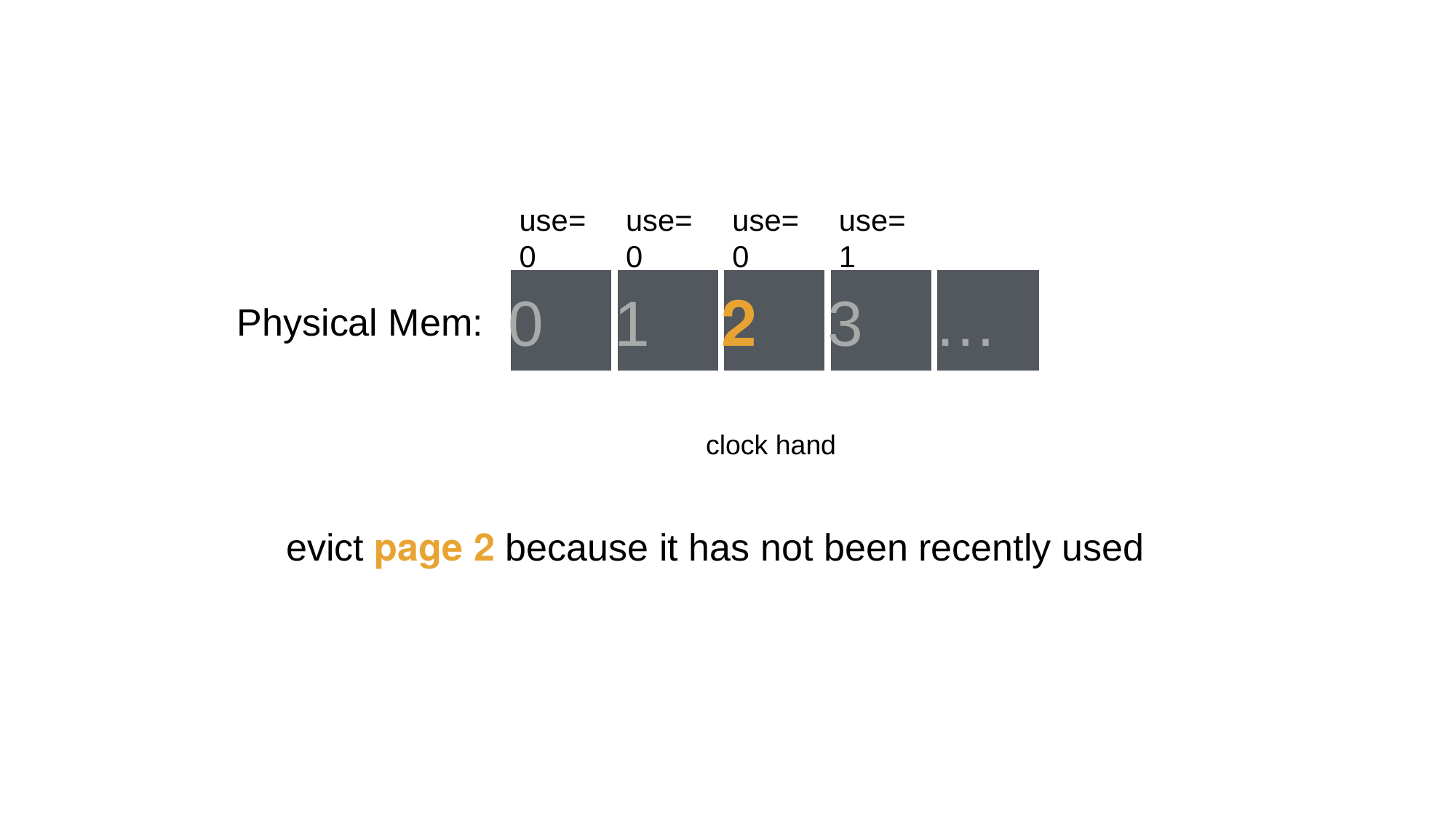

# Clock: Look For a Page
use=1
use=0
use=0
use=0
0
1
2
3
…
Physical Mem:
clock hand
evict page 2 because it has not been recently used